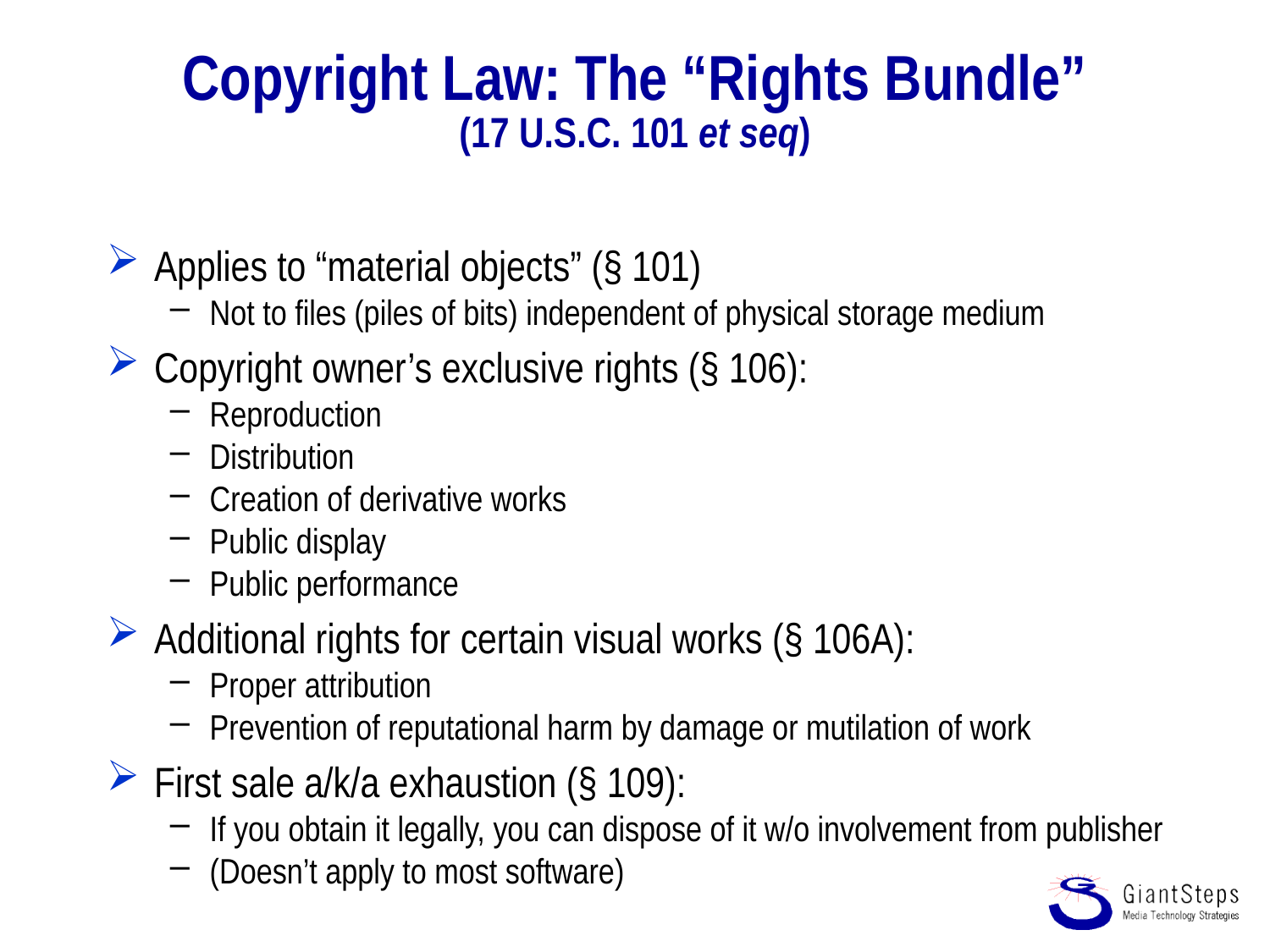

# Copyright Law: The “Rights Bundle” (17 U.S.C. 101 et seq)
Applies to “material objects” (§ 101)
Not to files (piles of bits) independent of physical storage medium
Copyright owner’s exclusive rights (§ 106):
Reproduction
Distribution
Creation of derivative works
Public display
Public performance
Additional rights for certain visual works (§ 106A):
Proper attribution
Prevention of reputational harm by damage or mutilation of work
First sale a/k/a exhaustion (§ 109):
If you obtain it legally, you can dispose of it w/o involvement from publisher
(Doesn’t apply to most software)